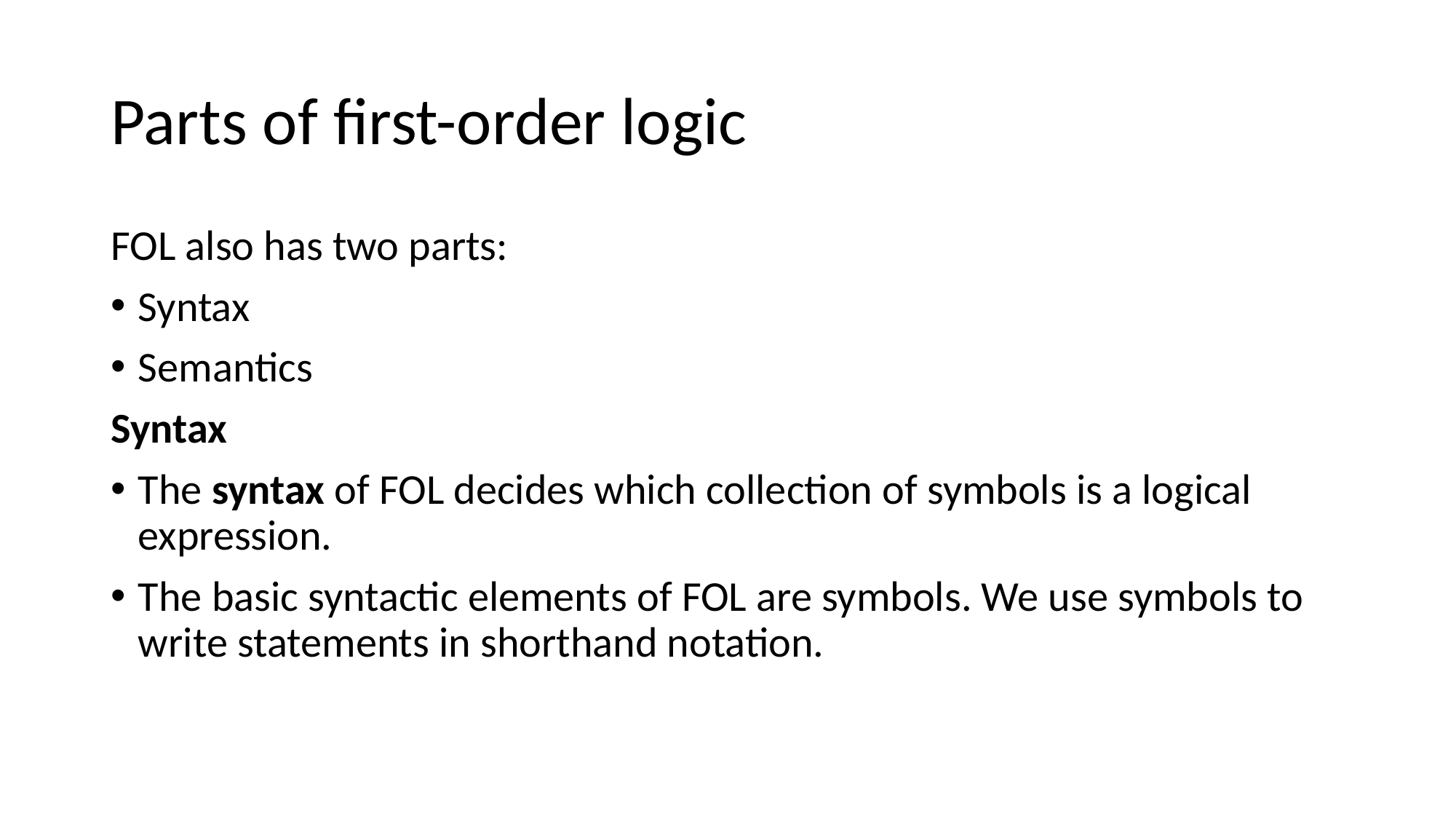

# Parts of first-order logic
FOL also has two parts:
Syntax
Semantics
Syntax
The syntax of FOL decides which collection of symbols is a logical expression.
The basic syntactic elements of FOL are symbols. We use symbols to write statements in shorthand notation.